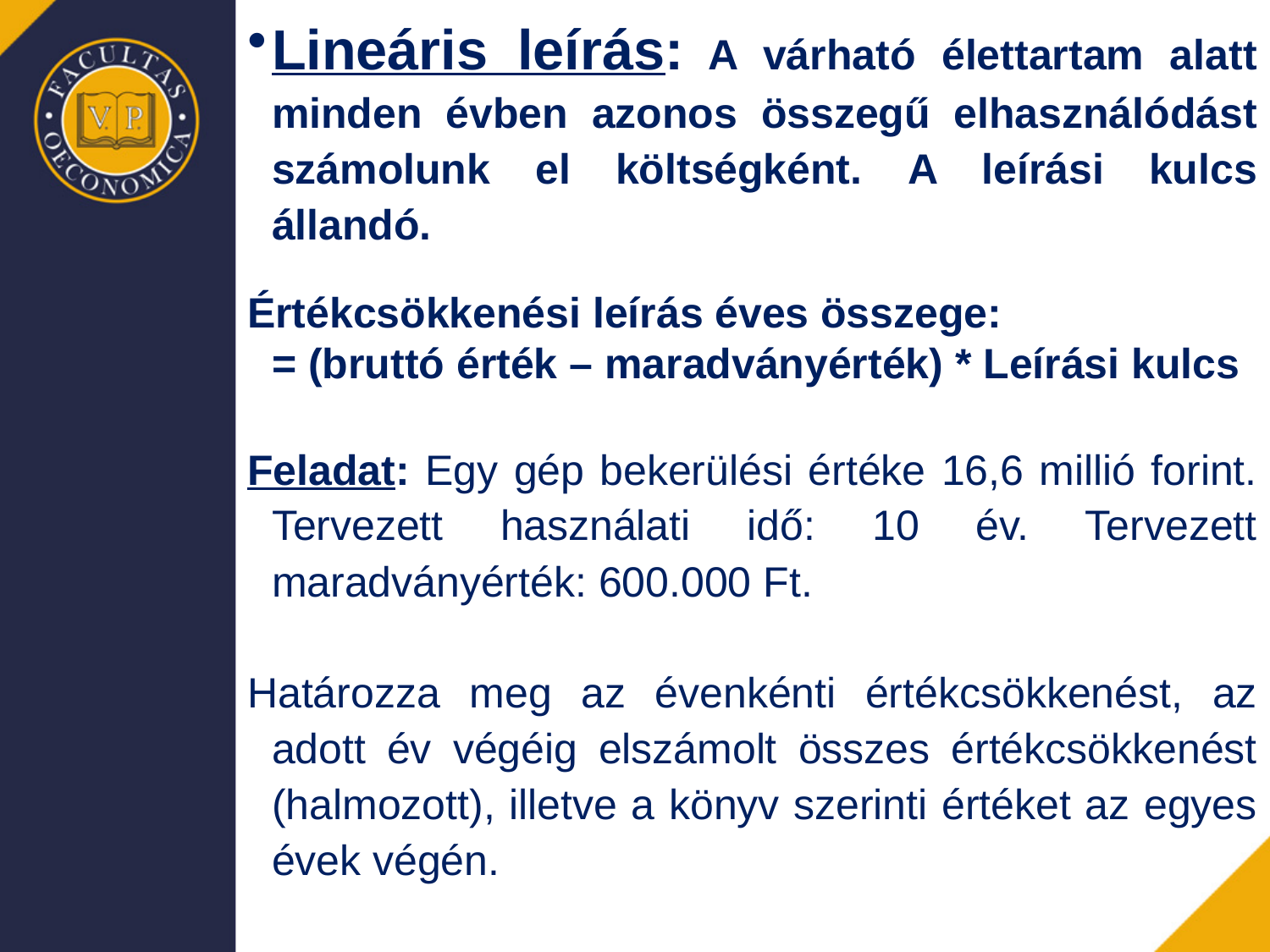

Lineáris leírás: A várható élettartam alatt minden évben azonos összegű elhasználódást számolunk el költségként. A leírási kulcs állandó.

Értékcsökkenési leírás éves összege:
	= (bruttó érték – maradványérték) * Leírási kulcs

Feladat: Egy gép bekerülési értéke 16,6 millió forint. Tervezett használati idő: 10 év. Tervezett maradványérték: 600.000 Ft.

Határozza meg az évenkénti értékcsökkenést, az adott év végéig elszámolt összes értékcsökkenést (halmozott), illetve a könyv szerinti értéket az egyes évek végén.